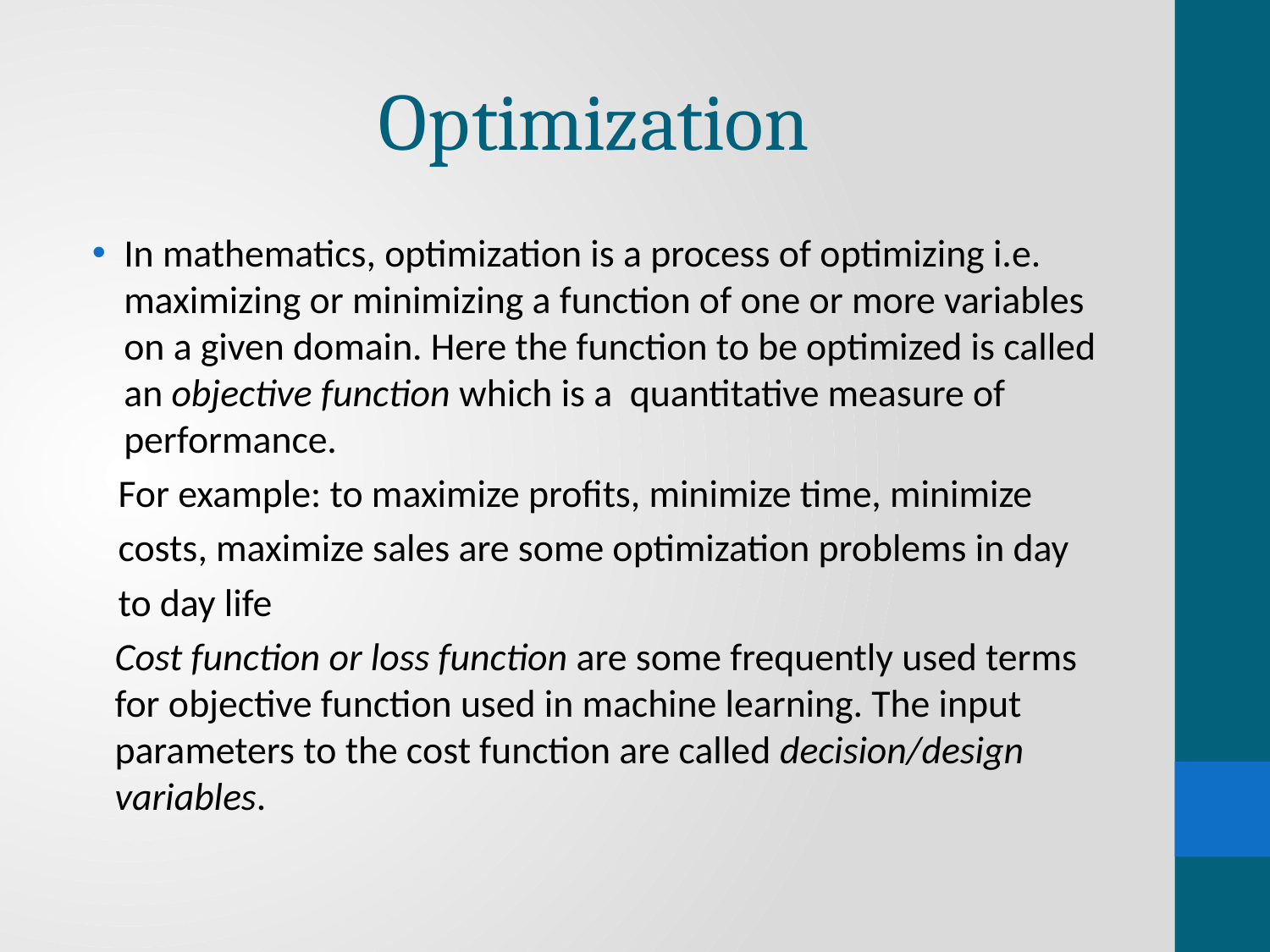

# Optimization
In mathematics, optimization is a process of optimizing i.e. maximizing or minimizing a function of one or more variables on a given domain. Here the function to be optimized is called an objective function which is a  quantitative measure of performance.
   For example: to maximize profits, minimize time, minimize
   costs, maximize sales are some optimization problems in day
   to day life
Cost function or loss function are some frequently used terms for objective function used in machine learning. The input parameters to the cost function are called decision/design variables.